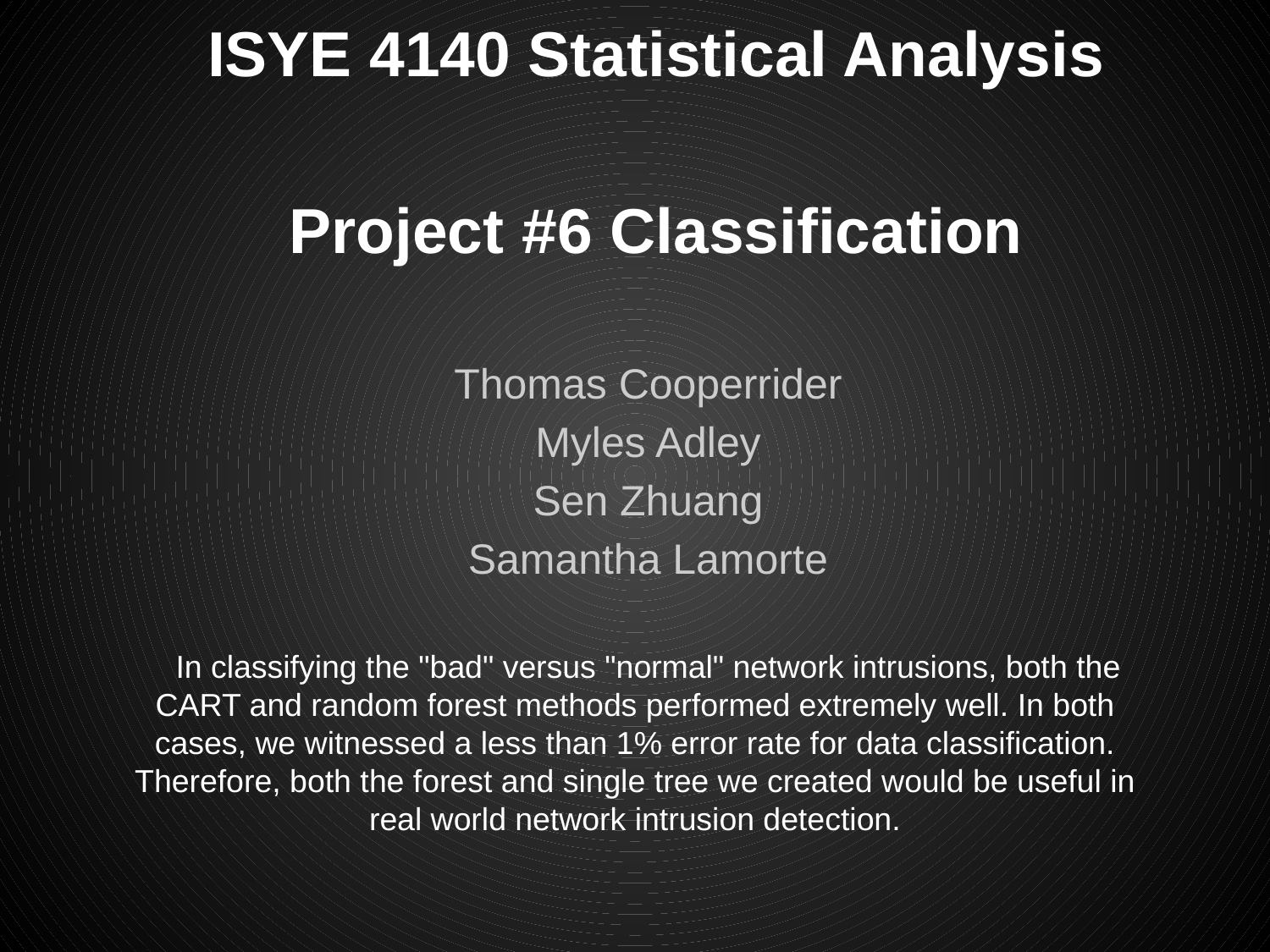

# ISYE 4140 Statistical Analysis

Project #6 Classification
Thomas Cooperrider
Myles Adley
Sen Zhuang
Samantha Lamorte
In classifying the "bad" versus "normal" network intrusions, both the CART and random forest methods performed extremely well. In both cases, we witnessed a less than 1% error rate for data classification. Therefore, both the forest and single tree we created would be useful in real world network intrusion detection.